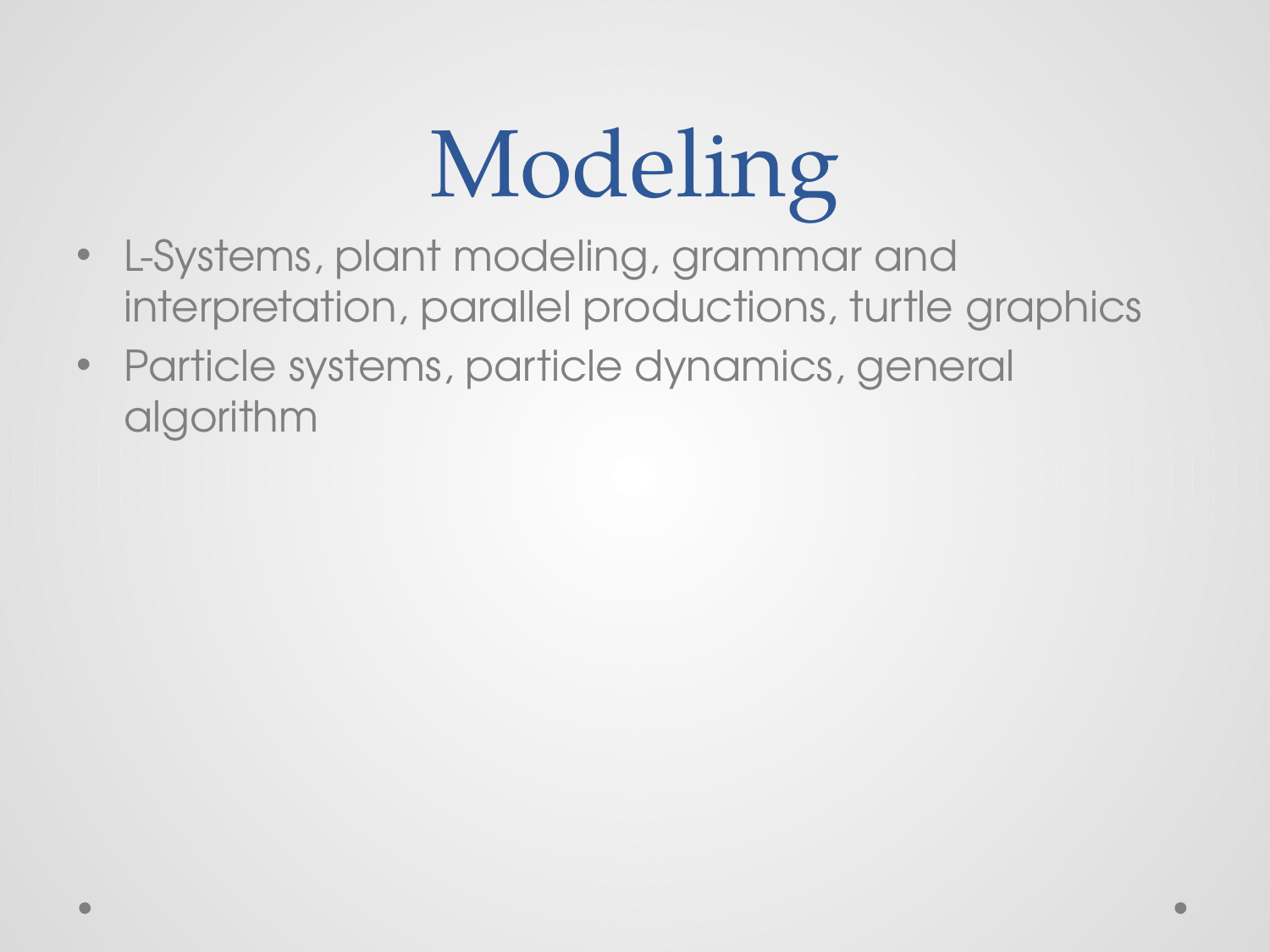

# Modeling
L-Systems, plant modeling, grammar and interpretation, parallel productions, turtle graphics
Particle systems, particle dynamics, general algorithm